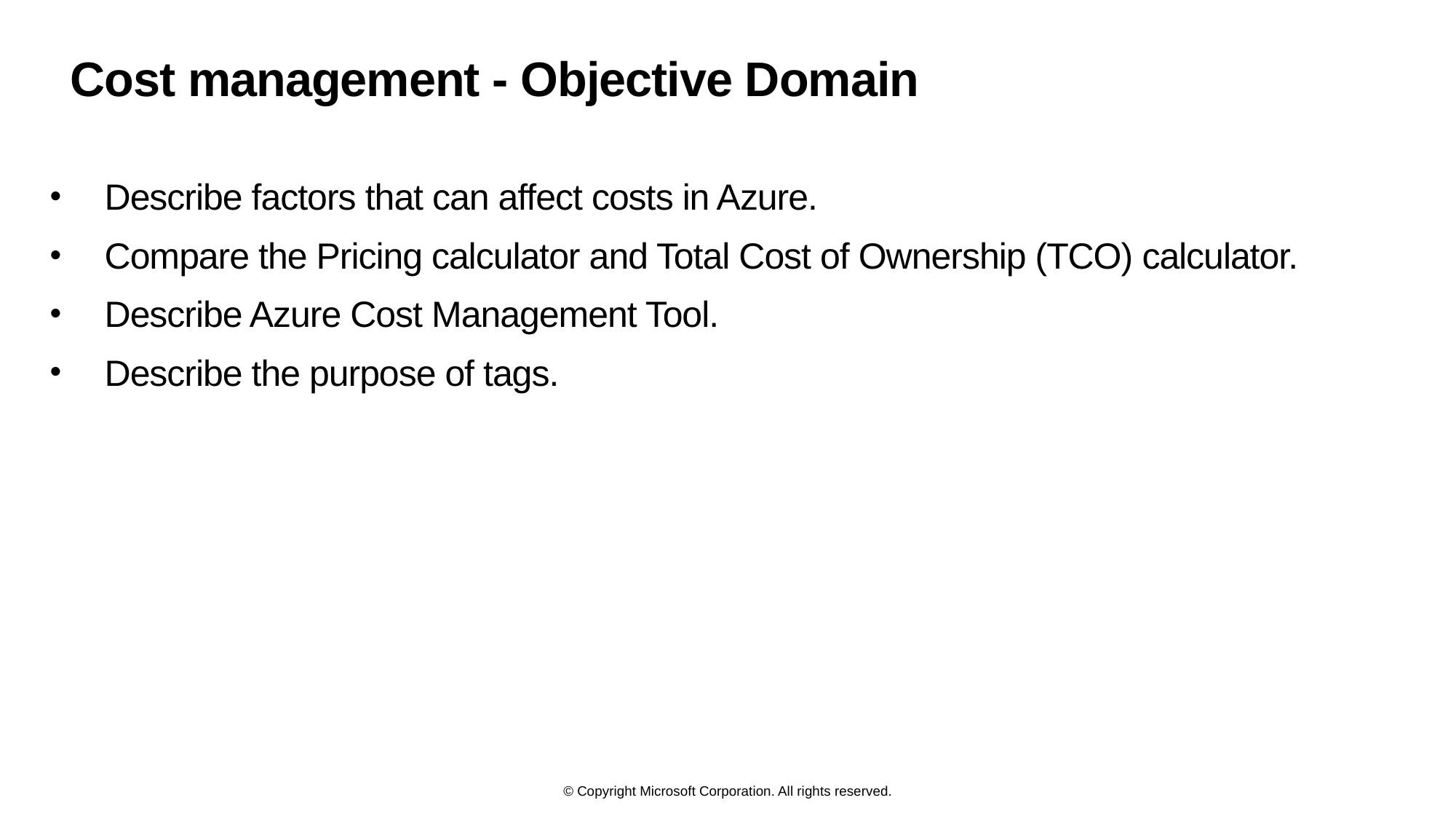

# Cost management - Objective Domain
Describe factors that can affect costs in Azure.
Compare the Pricing calculator and Total Cost of Ownership (TCO) calculator.
Describe Azure Cost Management Tool.
Describe the purpose of tags.